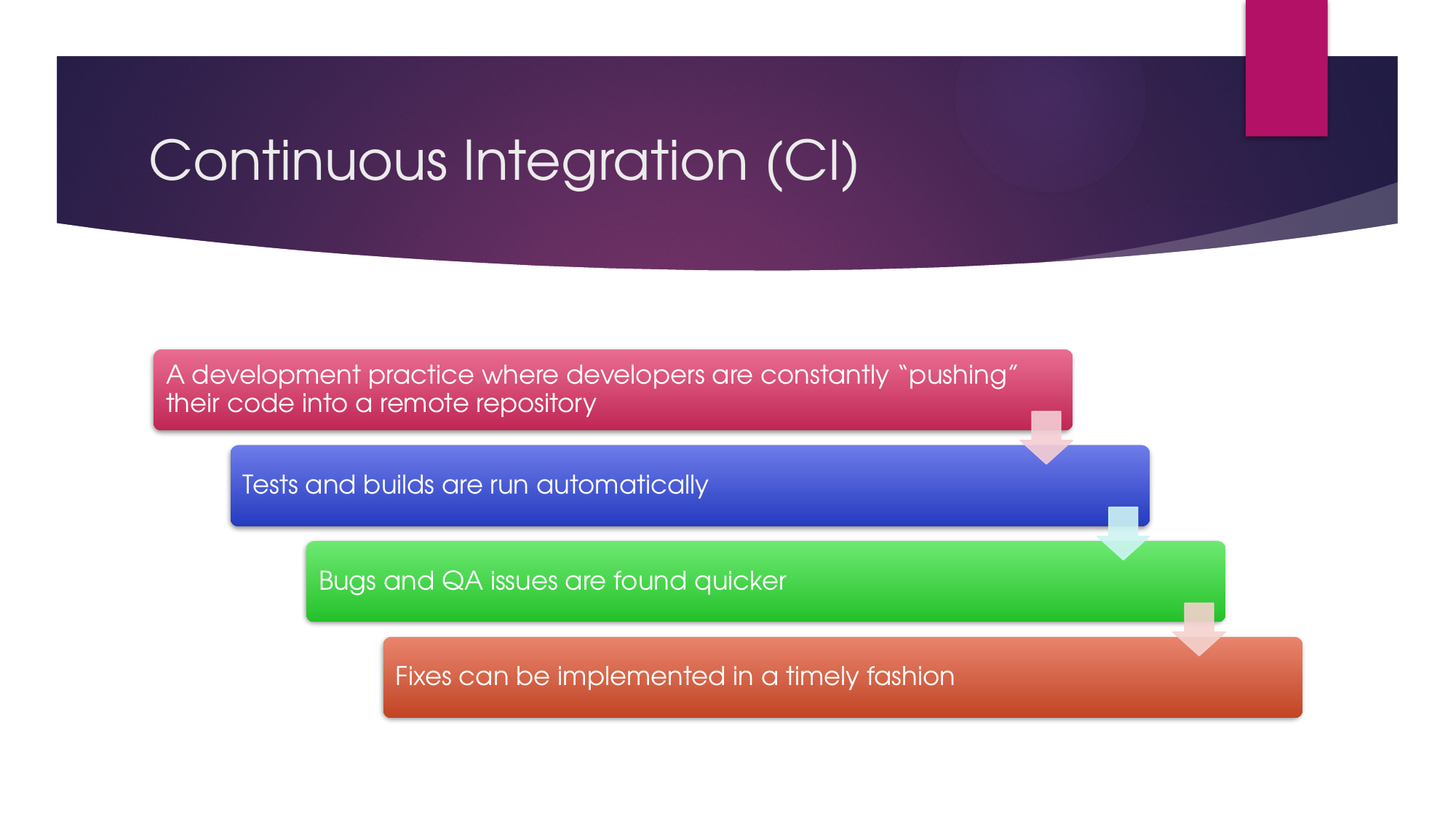

# Continuous Integration (CI)
A development practice where developers are constantly “pushing” their code into a remote repository
Tests and builds are run automatically
Bugs and QA issues are found quicker
Fixes can be implemented in a timely fashion